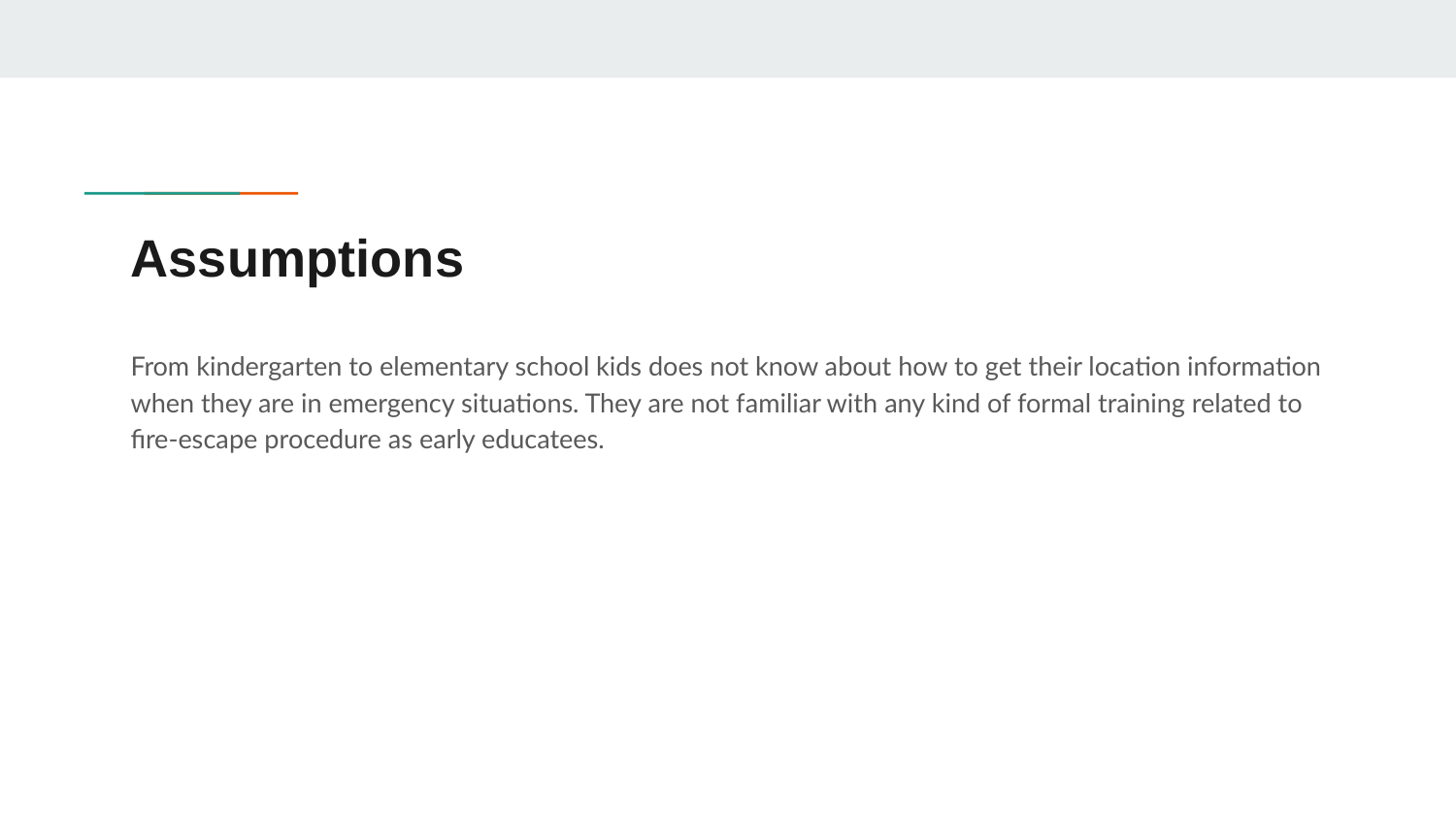

# Assumptions
From kindergarten to elementary school kids does not know about how to get their location information when they are in emergency situations. They are not familiar with any kind of formal training related to fire-escape procedure as early educatees.